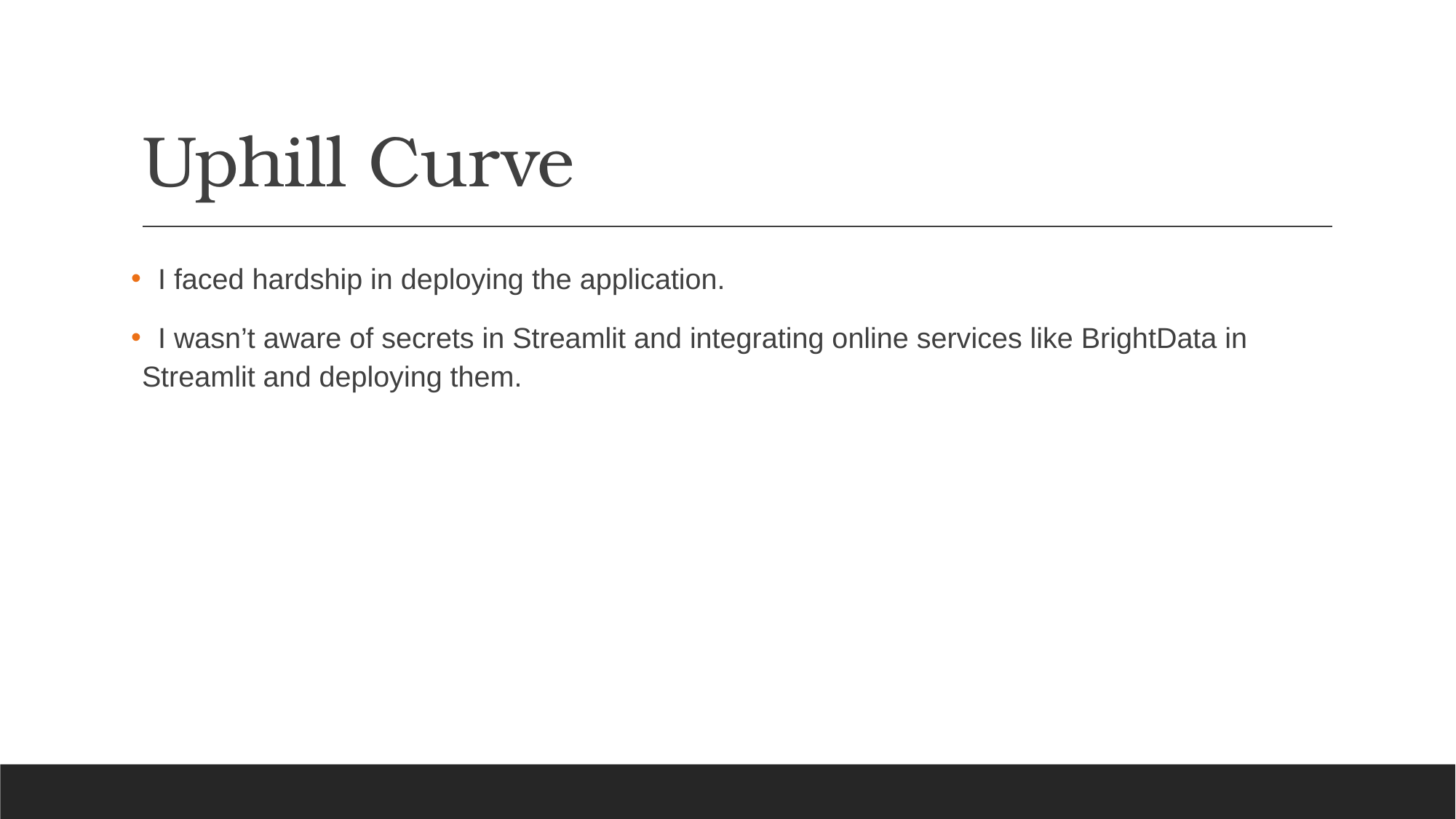

# Uphill Curve
  I faced hardship in deploying the application.
  I wasn’t aware of secrets in Streamlit and integrating online services like BrightData in Streamlit and deploying them.